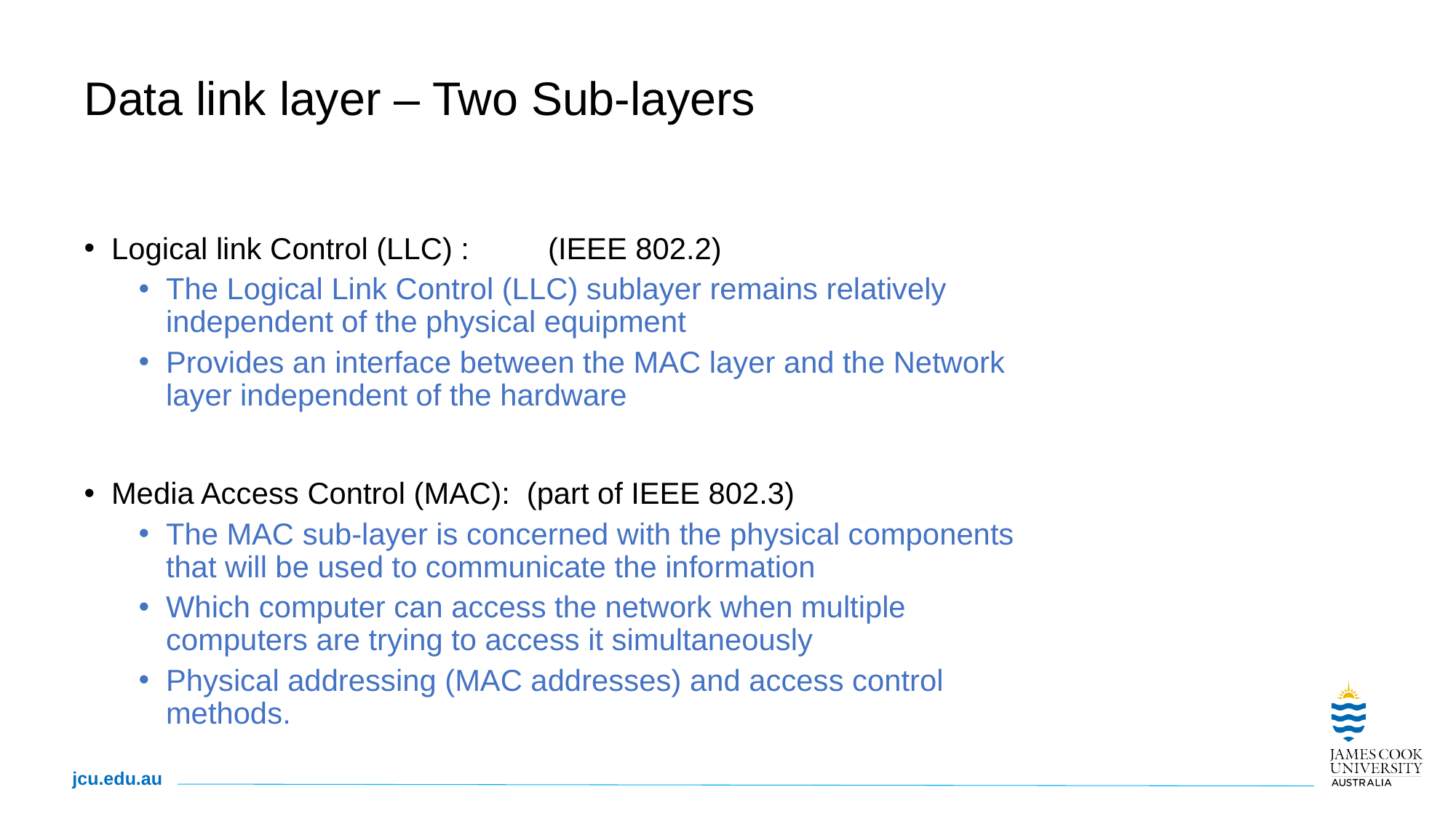

# Data link layer – Two Sub-layers
Logical link Control (LLC) : 	(IEEE 802.2)
The Logical Link Control (LLC) sublayer remains relatively independent of the physical equipment
Provides an interface between the MAC layer and the Network layer independent of the hardware

Media Access Control (MAC):  (part of IEEE 802.3)
The MAC sub-layer is concerned with the physical components that will be used to communicate the information
Which computer can access the network when multiple computers are trying to access it simultaneously
Physical addressing (MAC addresses) and access control methods.